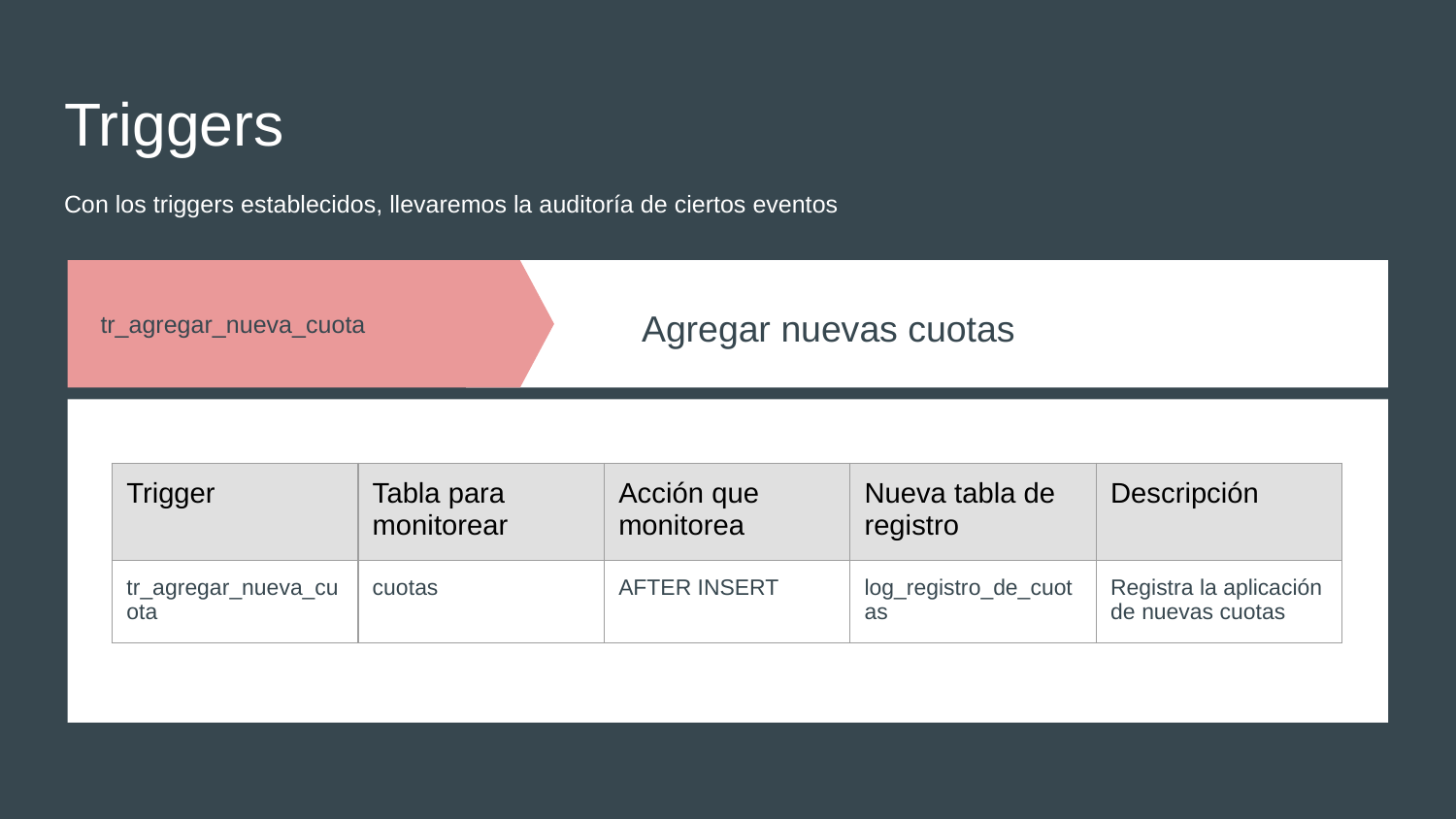

# Triggers
Con los triggers establecidos, llevaremos la auditoría de ciertos eventos

Agregar nuevas cuotas
tr_agregar_nueva_cuota
Incorporar una nueva sede

| Trigger | Tabla para monitorear | Acción que monitorea | Nueva tabla de registro | Descripción |
| --- | --- | --- | --- | --- |
| tr\_agregar\_nueva\_cuota | cuotas | AFTER INSERT | log\_registro\_de\_cuotas | Registra la aplicación de nuevas cuotas |